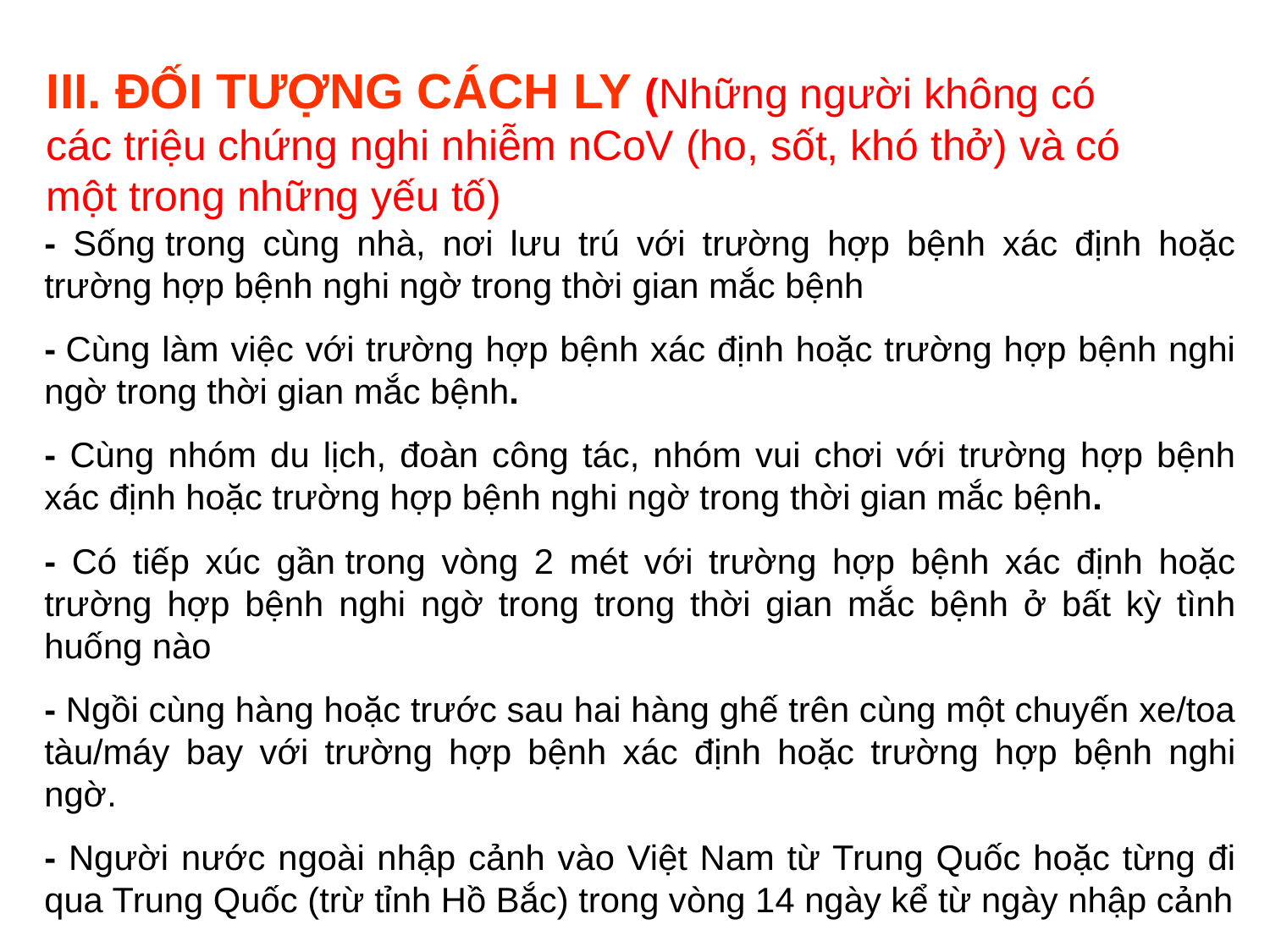

III. ĐỐI TƯỢNG CÁCH LY (Những người không có các triệu chứng nghi nhiễm nCoV (ho, sốt, khó thở) và có một trong những yếu tố)

- Sống trong cùng nhà, nơi lưu trú với trường hợp bệnh xác định hoặc trường hợp bệnh nghi ngờ trong thời gian mắc bệnh
- Cùng làm việc với trường hợp bệnh xác định hoặc trường hợp bệnh nghi ngờ trong thời gian mắc bệnh.
- Cùng nhóm du lịch, đoàn công tác, nhóm vui chơi với trường hợp bệnh xác định hoặc trường hợp bệnh nghi ngờ trong thời gian mắc bệnh.
- Có tiếp xúc gần trong vòng 2 mét với trường hợp bệnh xác định hoặc trường hợp bệnh nghi ngờ trong trong thời gian mắc bệnh ở bất kỳ tình huống nào
- Ngồi cùng hàng hoặc trước sau hai hàng ghế trên cùng một chuyến xe/toa tàu/máy bay với trường hợp bệnh xác định hoặc trường hợp bệnh nghi ngờ.
- Người nước ngoài nhập cảnh vào Việt Nam từ Trung Quốc hoặc từng đi qua Trung Quốc (trừ tỉnh Hồ Bắc) trong vòng 14 ngày kể từ ngày nhập cảnh